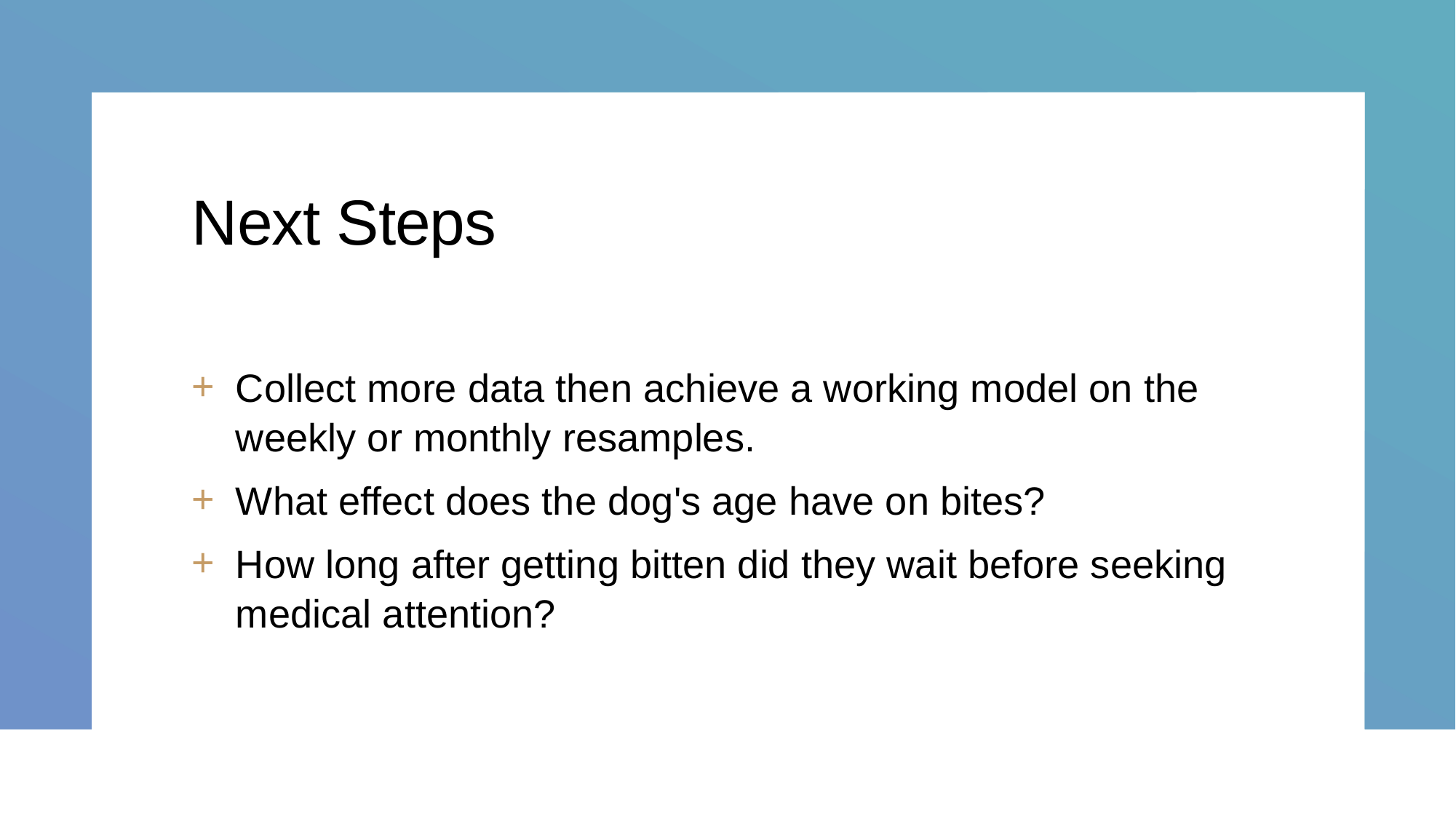

# Next Steps
Collect more data then achieve a working model on the weekly or monthly resamples.
What effect does the dog's age have on bites?
How long after getting bitten did they wait before seeking medical attention?